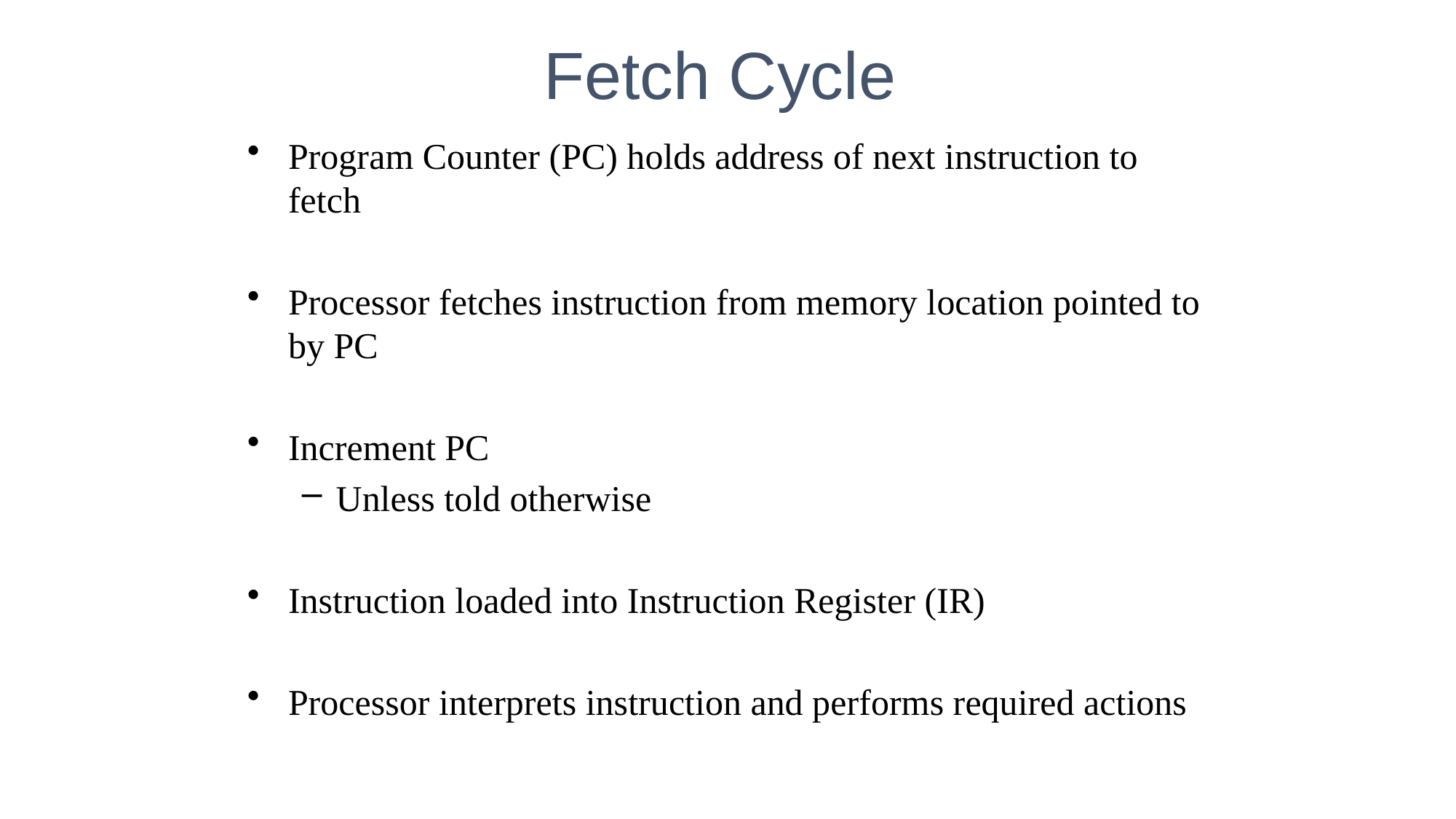

Fetch Cycle
Program Counter (PC) holds address of next instruction to fetch

Processor fetches instruction from memory location pointed to by PC

Increment PC
Unless told otherwise

Instruction loaded into Instruction Register (IR)

Processor interprets instruction and performs required actions